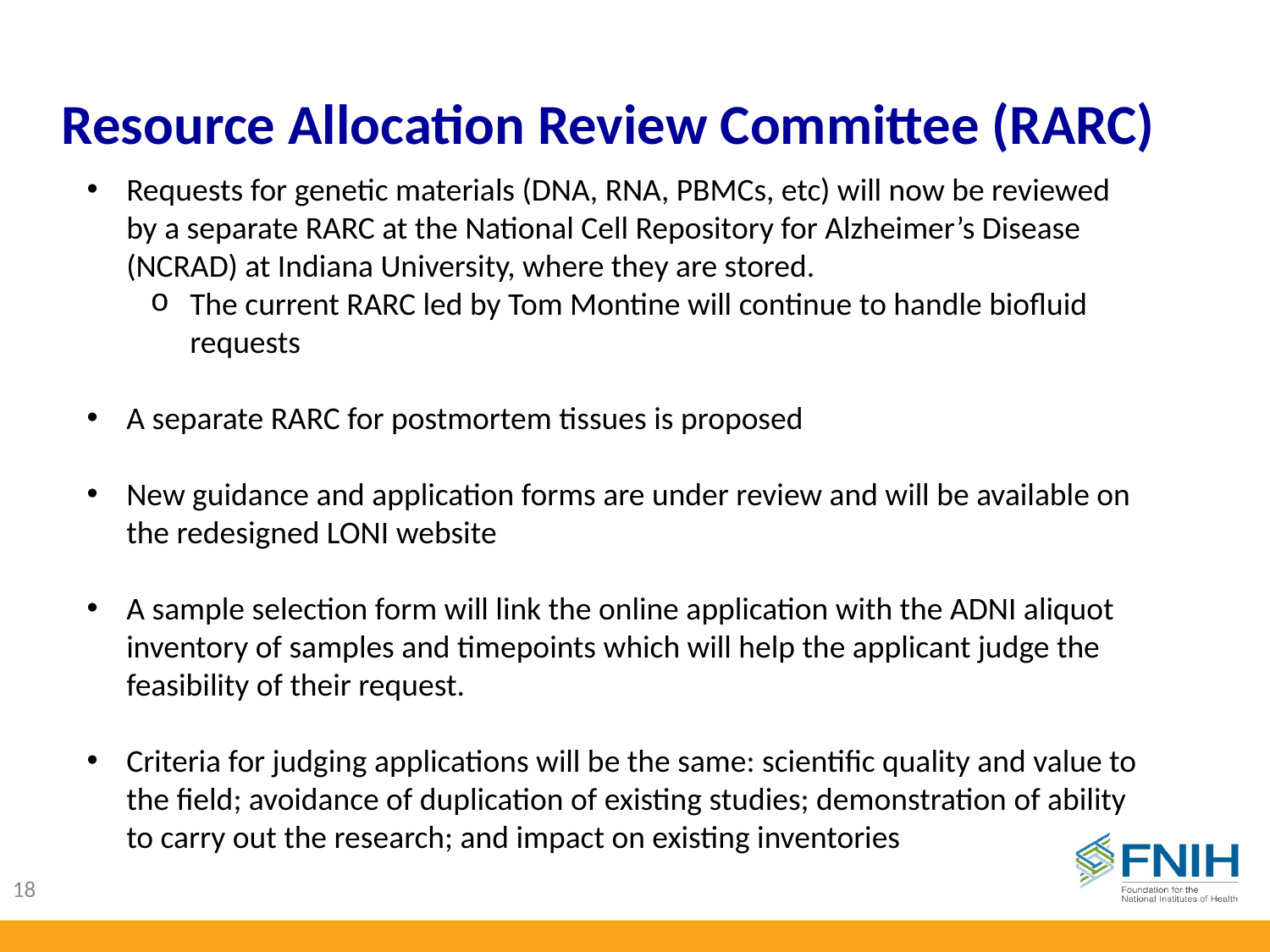

Resource Allocation Review Committee (RARC)
Requests for genetic materials (DNA, RNA, PBMCs, etc) will now be reviewed by a separate RARC at the National Cell Repository for Alzheimer’s Disease (NCRAD) at Indiana University, where they are stored.
The current RARC led by Tom Montine will continue to handle biofluid requests

A separate RARC for postmortem tissues is proposed

New guidance and application forms are under review and will be available on the redesigned LONI website

A sample selection form will link the online application with the ADNI aliquot inventory of samples and timepoints which will help the applicant judge the feasibility of their request.

Criteria for judging applications will be the same: scientific quality and value to the field; avoidance of duplication of existing studies; demonstration of ability to carry out the research; and impact on existing inventories

18